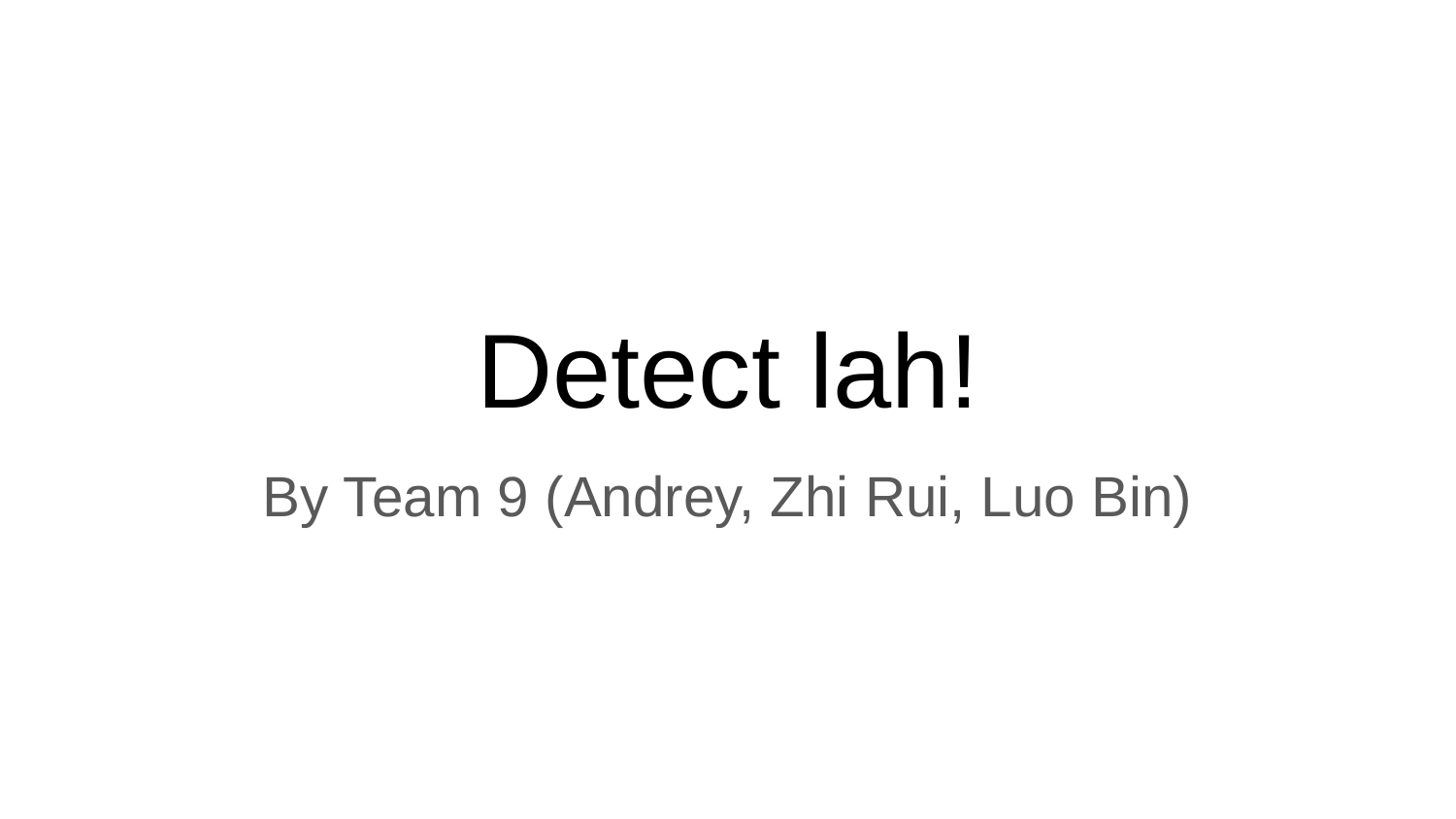

# Detect lah!
By Team 9 (Andrey, Zhi Rui, Luo Bin)